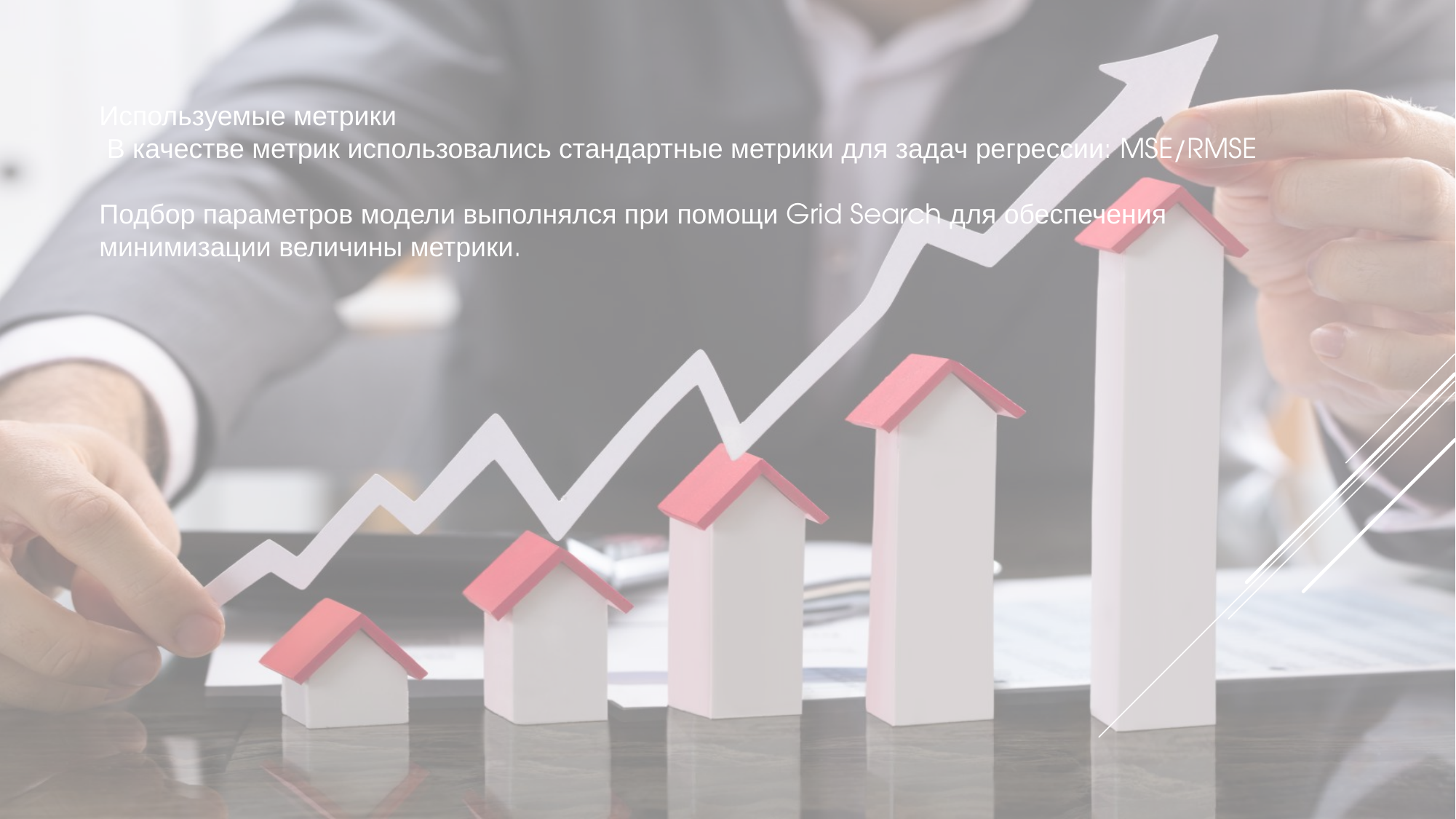

Используемые метрики
 В качестве метрик использовались стандартные метрики для задач регрессии: MSE/RMSE

Подбор параметров модели выполнялся при помощи Grid Search для обеспечения минимизации величины метрики.